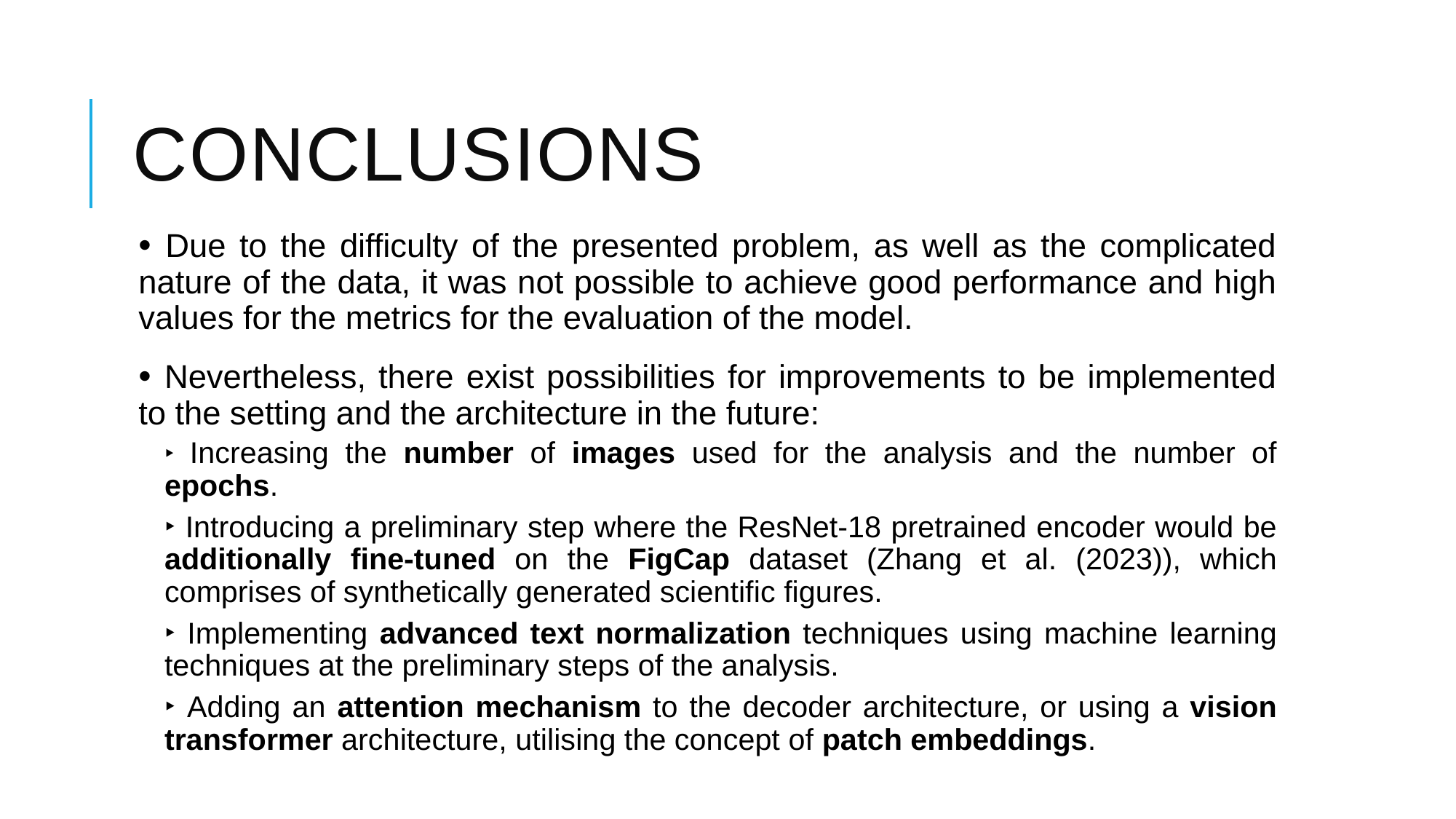

# Conclusions
• Due to the difficulty of the presented problem, as well as the complicated nature of the data, it was not possible to achieve good performance and high values for the metrics for the evaluation of the model.
• Nevertheless, there exist possibilities for improvements to be implemented to the setting and the architecture in the future:
‣ Increasing the number of images used for the analysis and the number of epochs.
‣ Introducing a preliminary step where the ResNet-18 pretrained encoder would be additionally fine-tuned on the FigCap dataset (Zhang et al. (2023)), which comprises of synthetically generated scientific figures.
‣ Implementing advanced text normalization techniques using machine learning techniques at the preliminary steps of the analysis.
‣ Adding an attention mechanism to the decoder architecture, or using a vision transformer architecture, utilising the concept of patch embeddings.